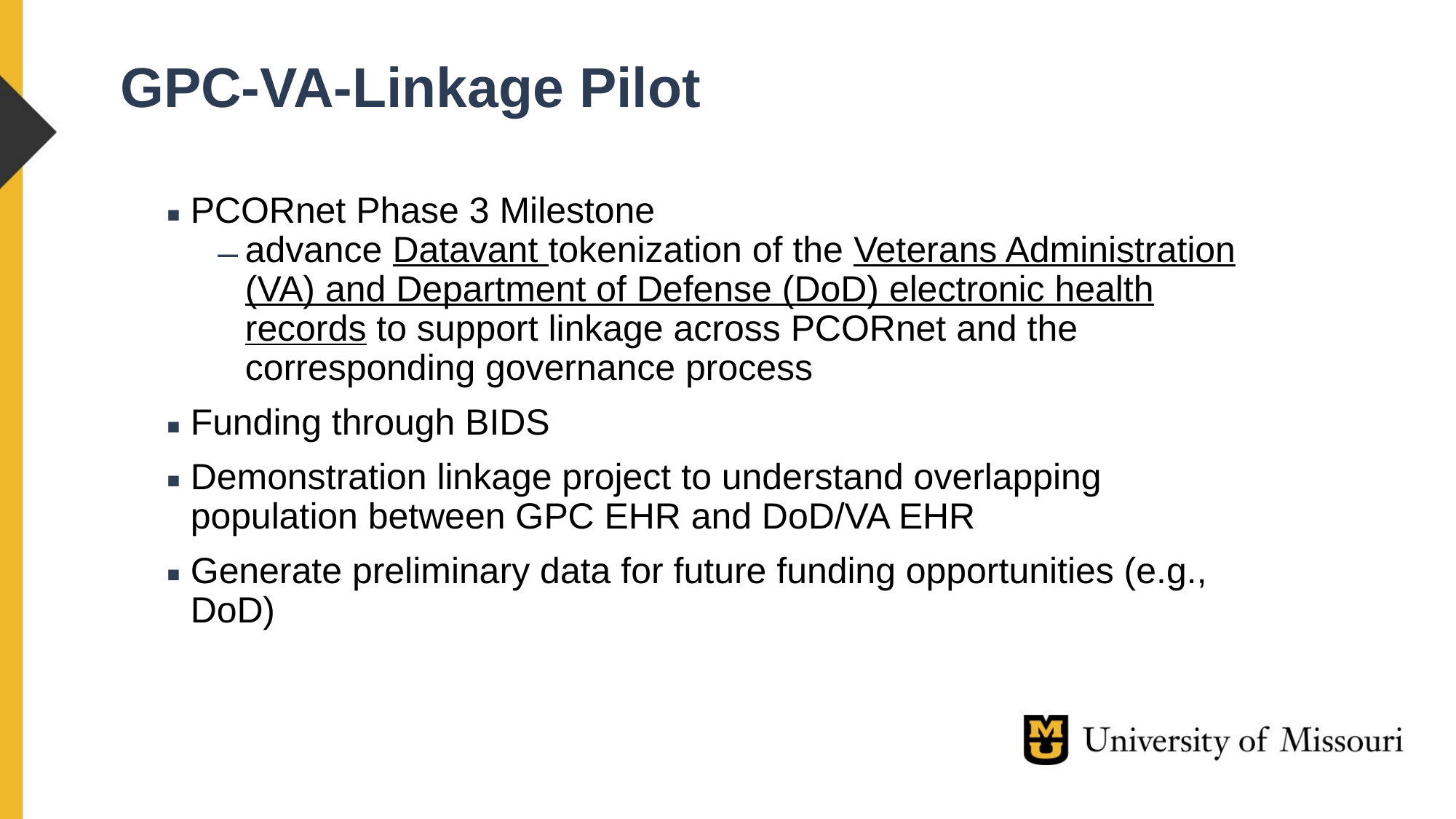

# GPC-VA-Linkage Pilot
PCORnet Phase 3 Milestone
advance Datavant tokenization of the Veterans Administration (VA) and Department of Defense (DoD) electronic health records to support linkage across PCORnet and the corresponding governance process
Funding through BIDS
Demonstration linkage project to understand overlapping population between GPC EHR and DoD/VA EHR
Generate preliminary data for future funding opportunities (e.g., DoD)